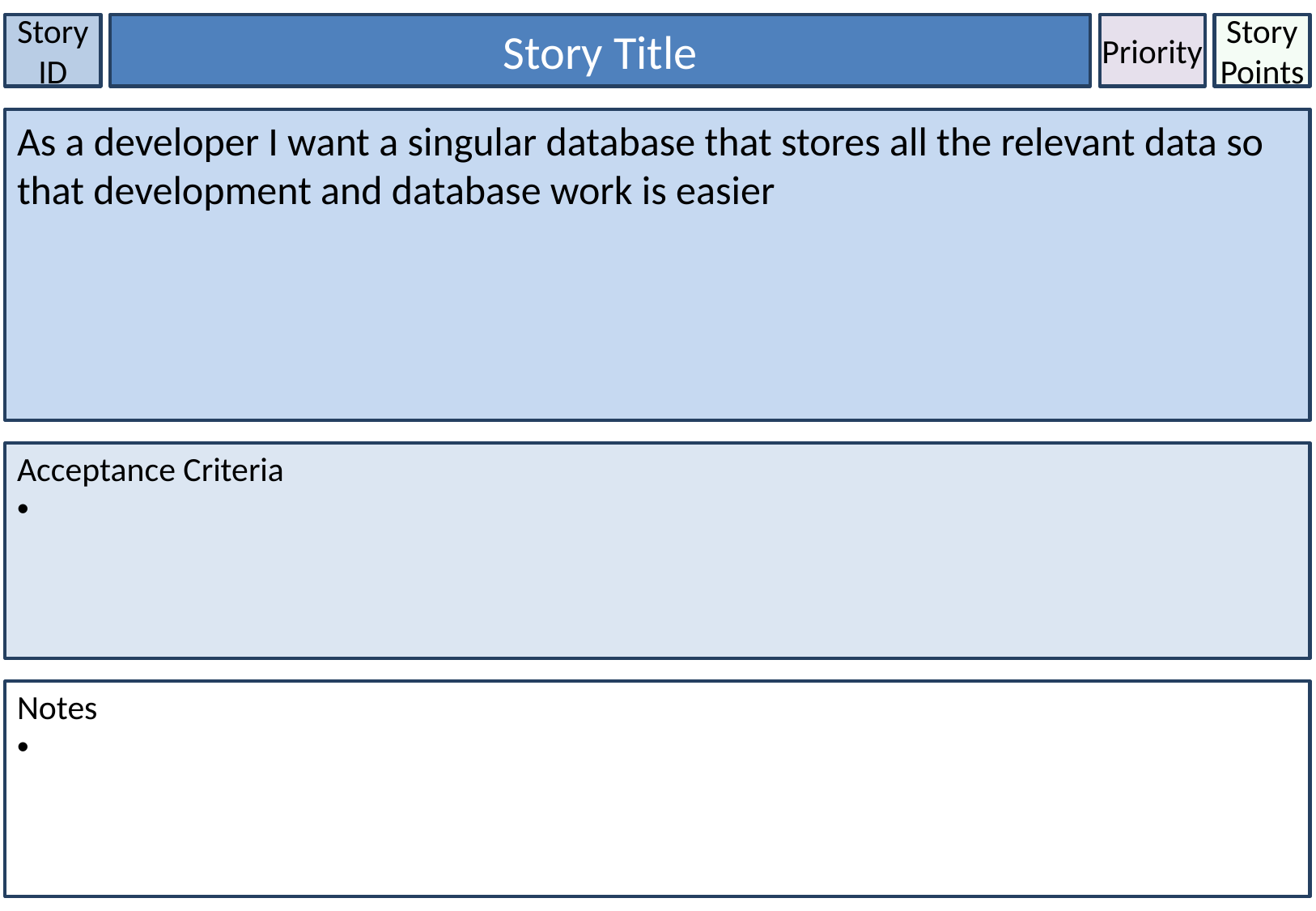

Story ID
Story Title
Priority
Story Points
As a developer I want a singular database that stores all the relevant data so that development and database work is easier
Acceptance Criteria

Notes